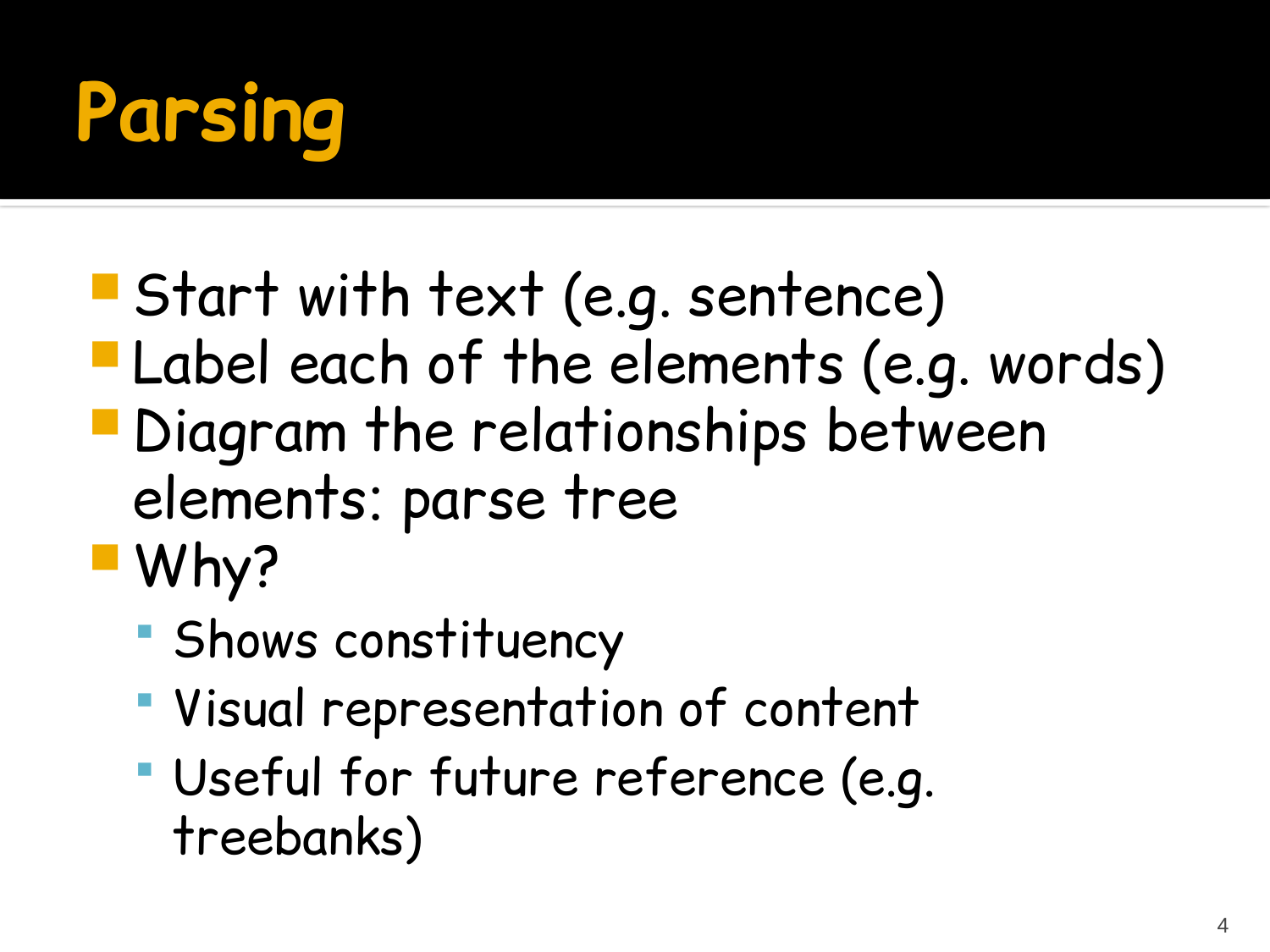

# Parsing
Start with text (e.g. sentence)
Label each of the elements (e.g. words)
Diagram the relationships between elements: parse tree
Why?
Shows constituency
Visual representation of content
Useful for future reference (e.g. treebanks)
4